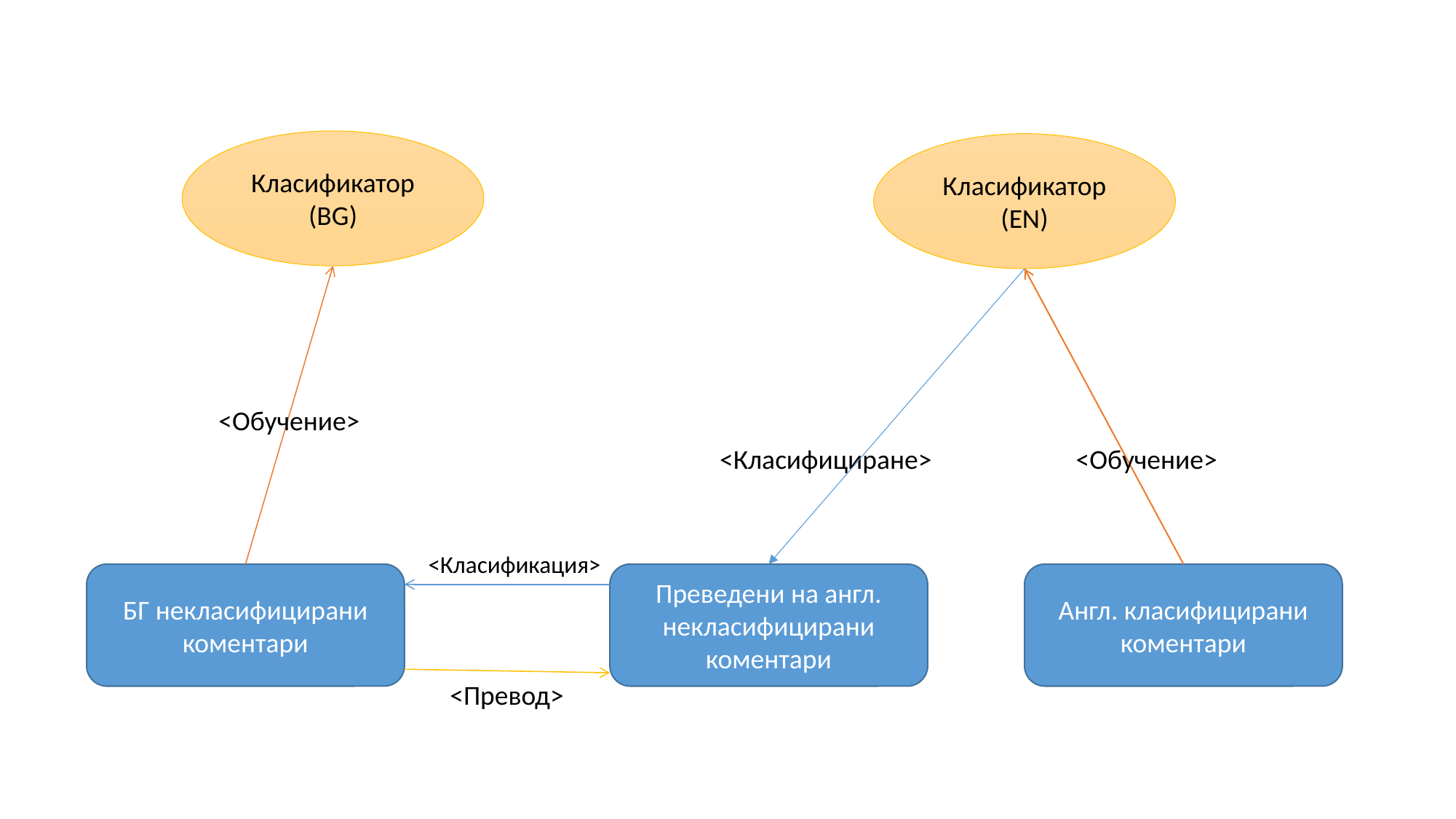

Класификатор (BG)
Класификатор (EN)
<Обучение>
<Класифициране>
<Обучение>
<Класификация>
Преведени на англ. некласифицирани коментари
БГ некласифицирани коментари
Англ. класифицирани коментари
<Превод>